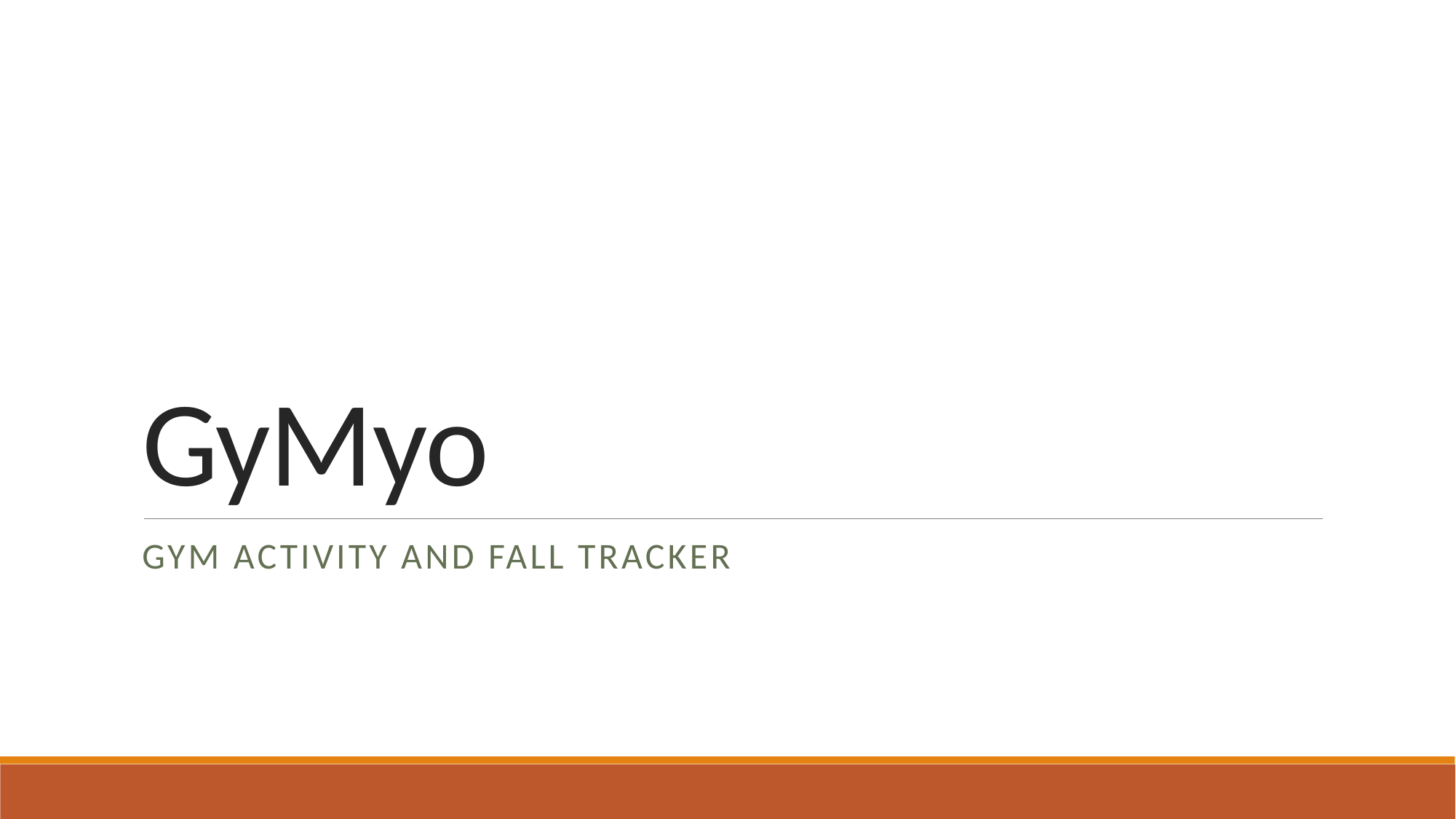

# GyMyo
GYM ACTIVITY AND FALL TRACKER